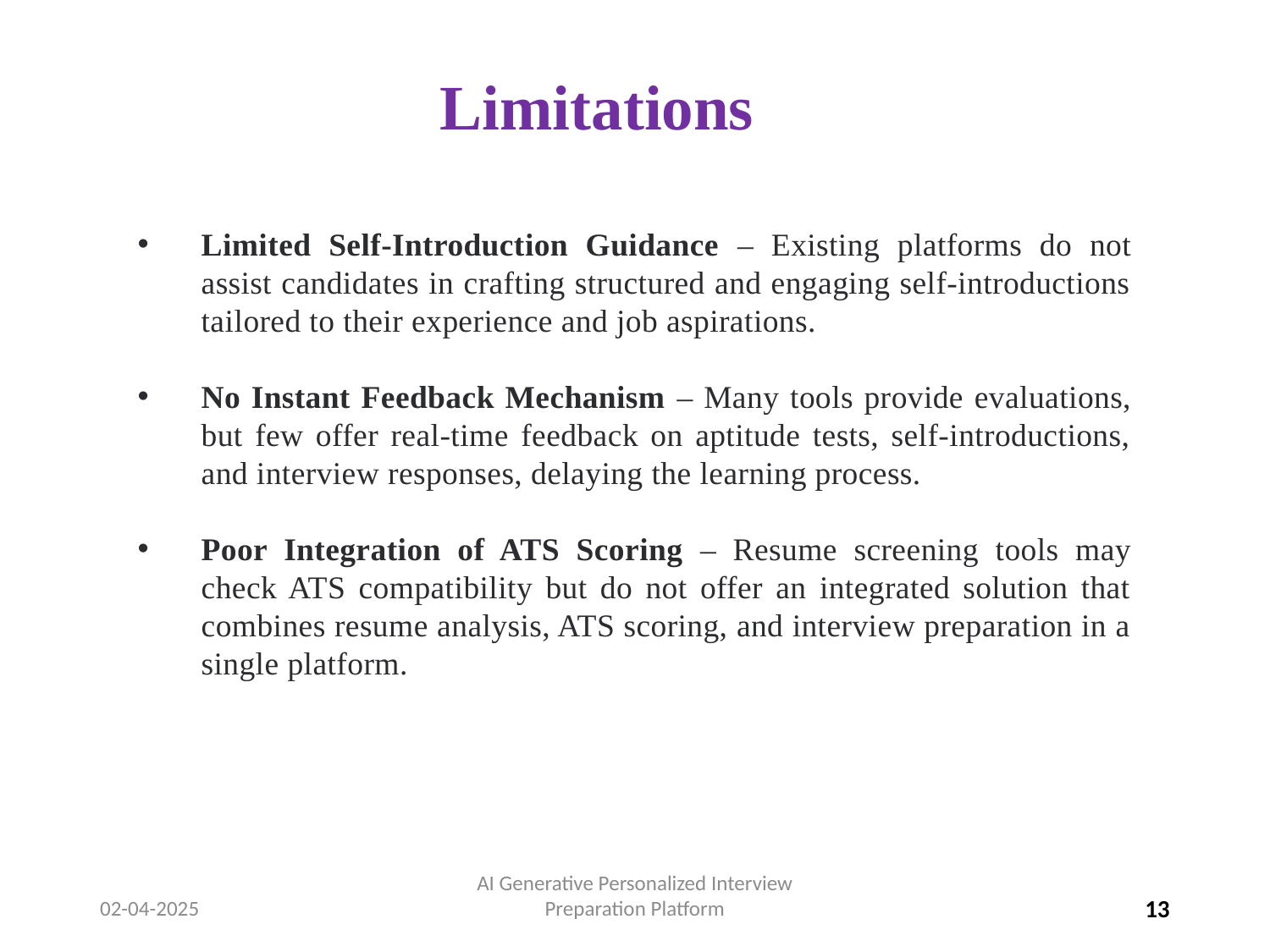

# Limitations
Limited Self-Introduction Guidance – Existing platforms do not assist candidates in crafting structured and engaging self-introductions tailored to their experience and job aspirations.

No Instant Feedback Mechanism – Many tools provide evaluations, but few offer real-time feedback on aptitude tests, self-introductions, and interview responses, delaying the learning process.

Poor Integration of ATS Scoring – Resume screening tools may check ATS compatibility but do not offer an integrated solution that combines resume analysis, ATS scoring, and interview preparation in a single platform.

02-04-2025
AI Generative Personalized Interview Preparation Platform

13